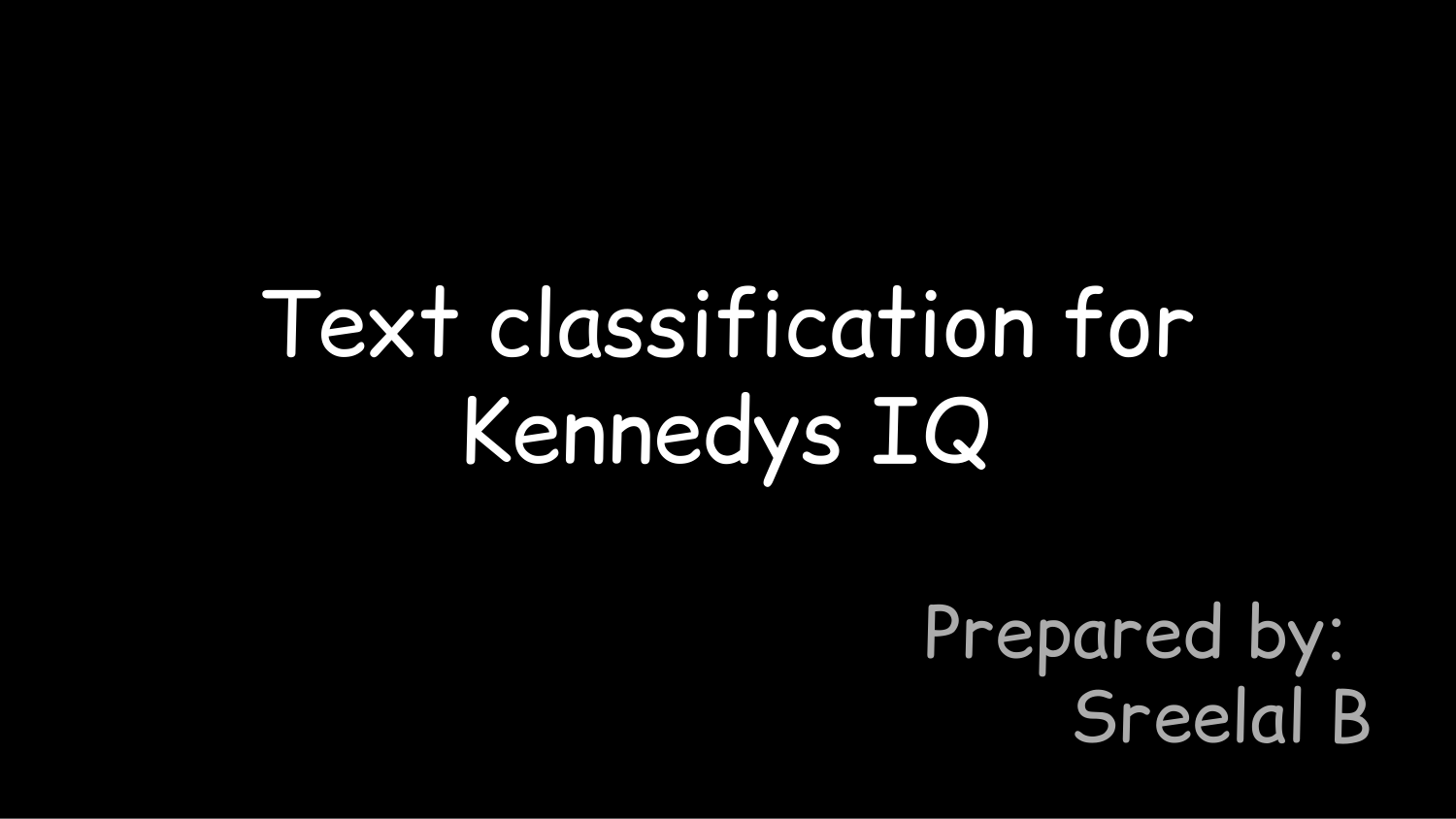

# Text classification for Kennedys IQ
Prepared by: 		Sreelal B